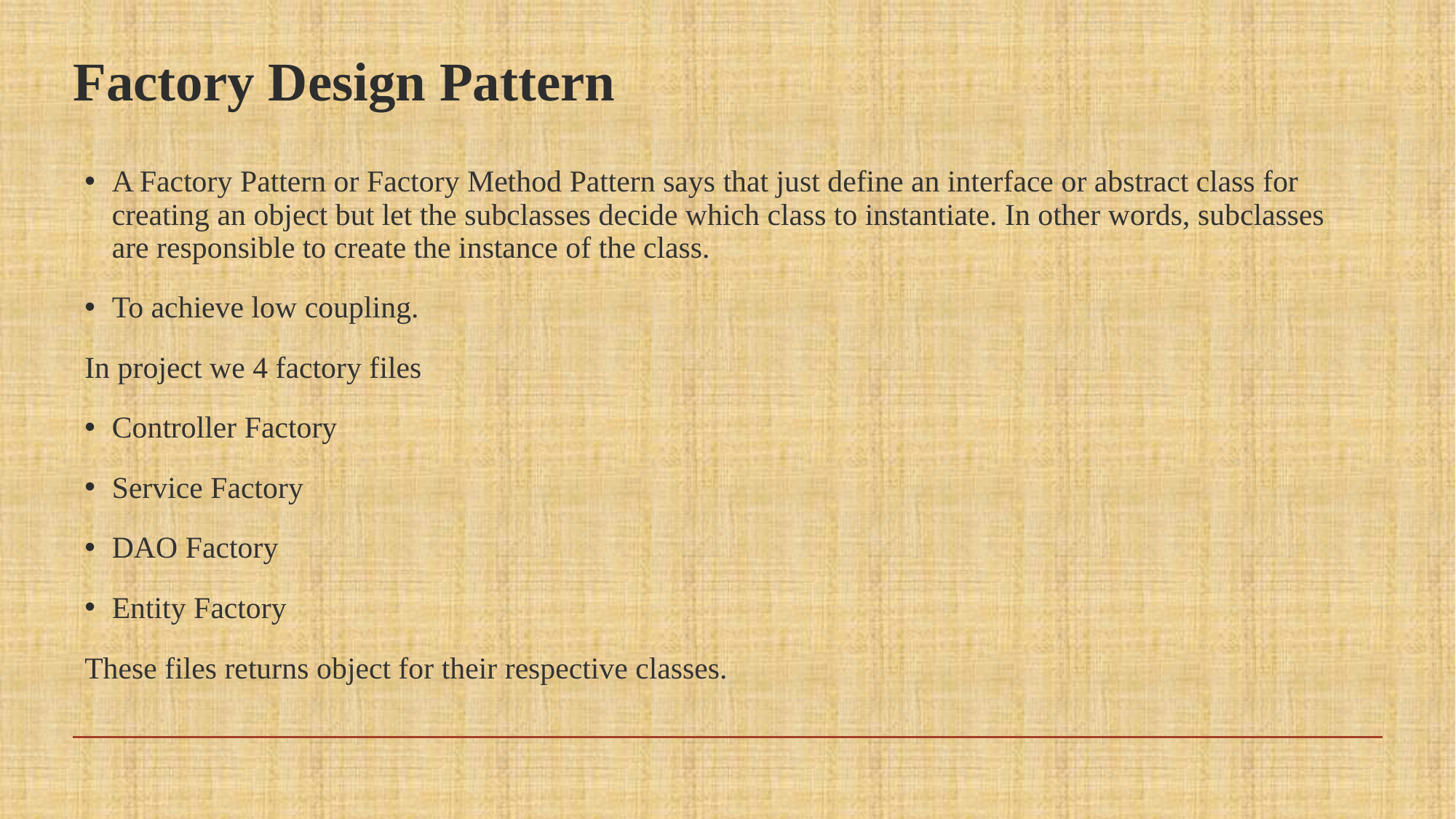

# Factory Design Pattern
A Factory Pattern or Factory Method Pattern says that just define an interface or abstract class for creating an object but let the subclasses decide which class to instantiate. In other words, subclasses are responsible to create the instance of the class.
To achieve low coupling.
In project we 4 factory files
Controller Factory
Service Factory
DAO Factory
Entity Factory
These files returns object for their respective classes.